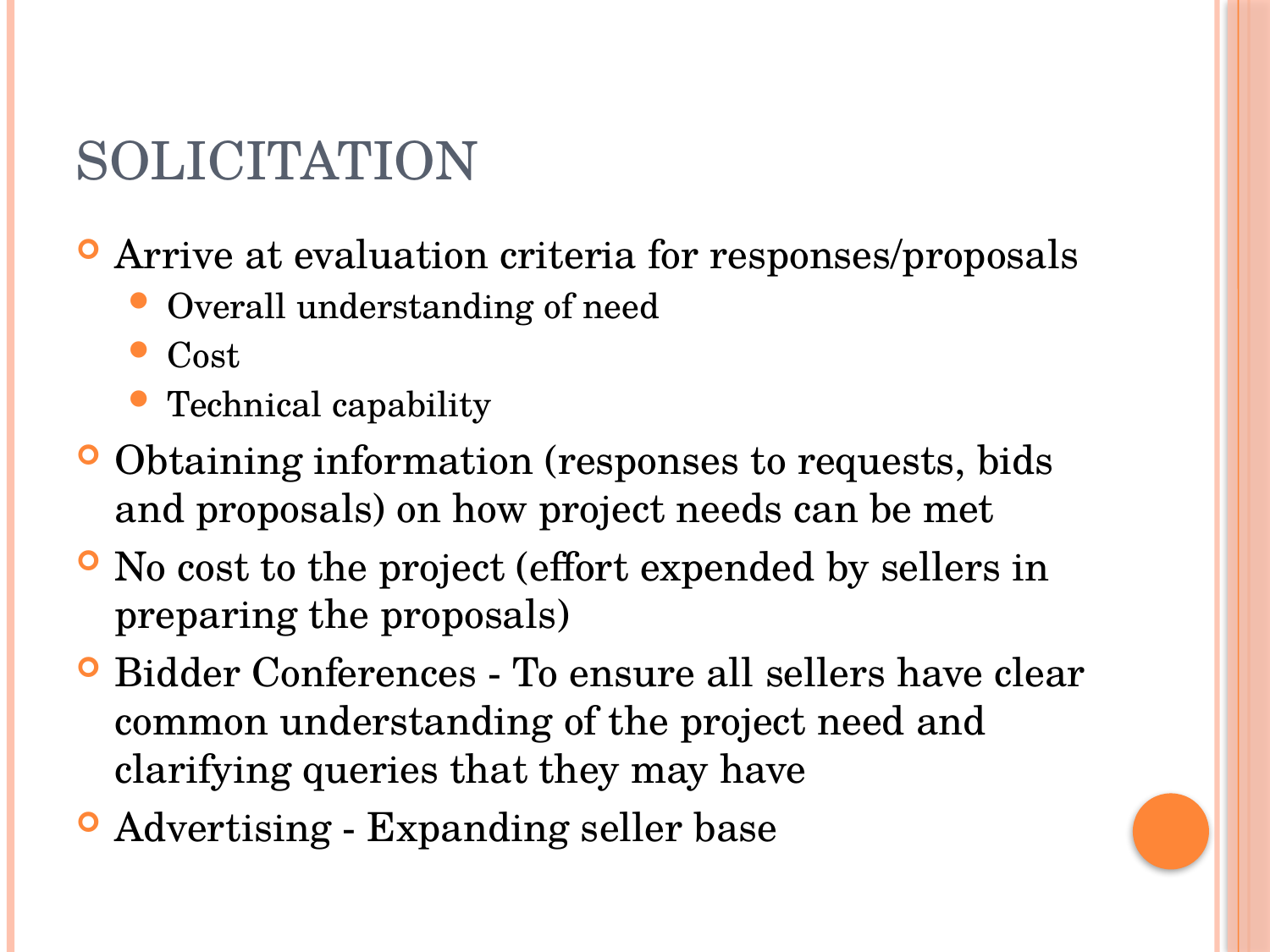

# Solicitation
Arrive at evaluation criteria for responses/proposals
Overall understanding of need
Cost
Technical capability
Obtaining information (responses to requests, bids and proposals) on how project needs can be met
No cost to the project (effort expended by sellers in preparing the proposals)
Bidder Conferences - To ensure all sellers have clear common understanding of the project need and clarifying queries that they may have
Advertising - Expanding seller base